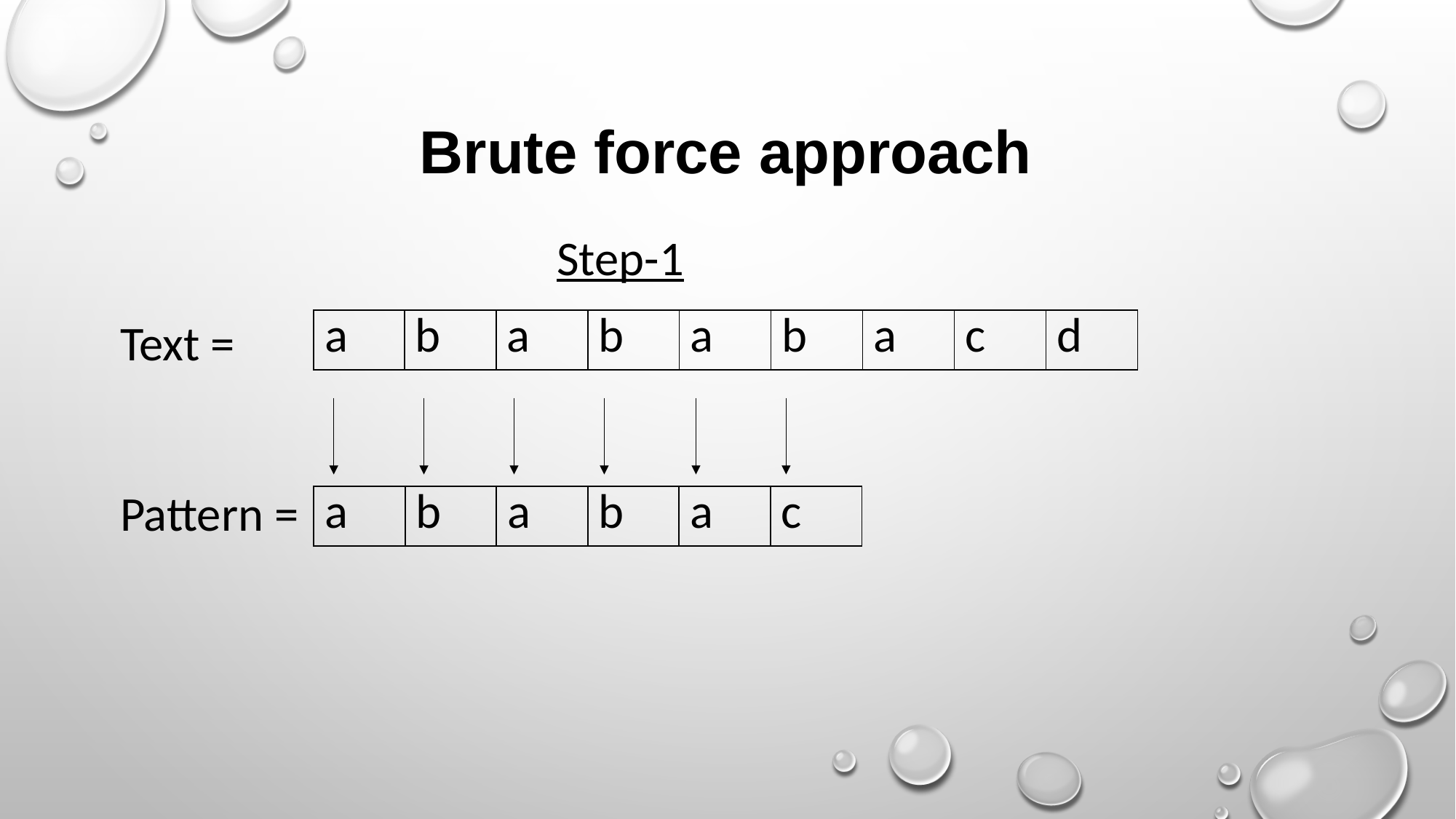

# Brute force approach
				Step-1
Text =

Pattern =
| a | b | a | b | a | b | a | c | d |
| --- | --- | --- | --- | --- | --- | --- | --- | --- |
| a | b | a | b | a | c |
| --- | --- | --- | --- | --- | --- |